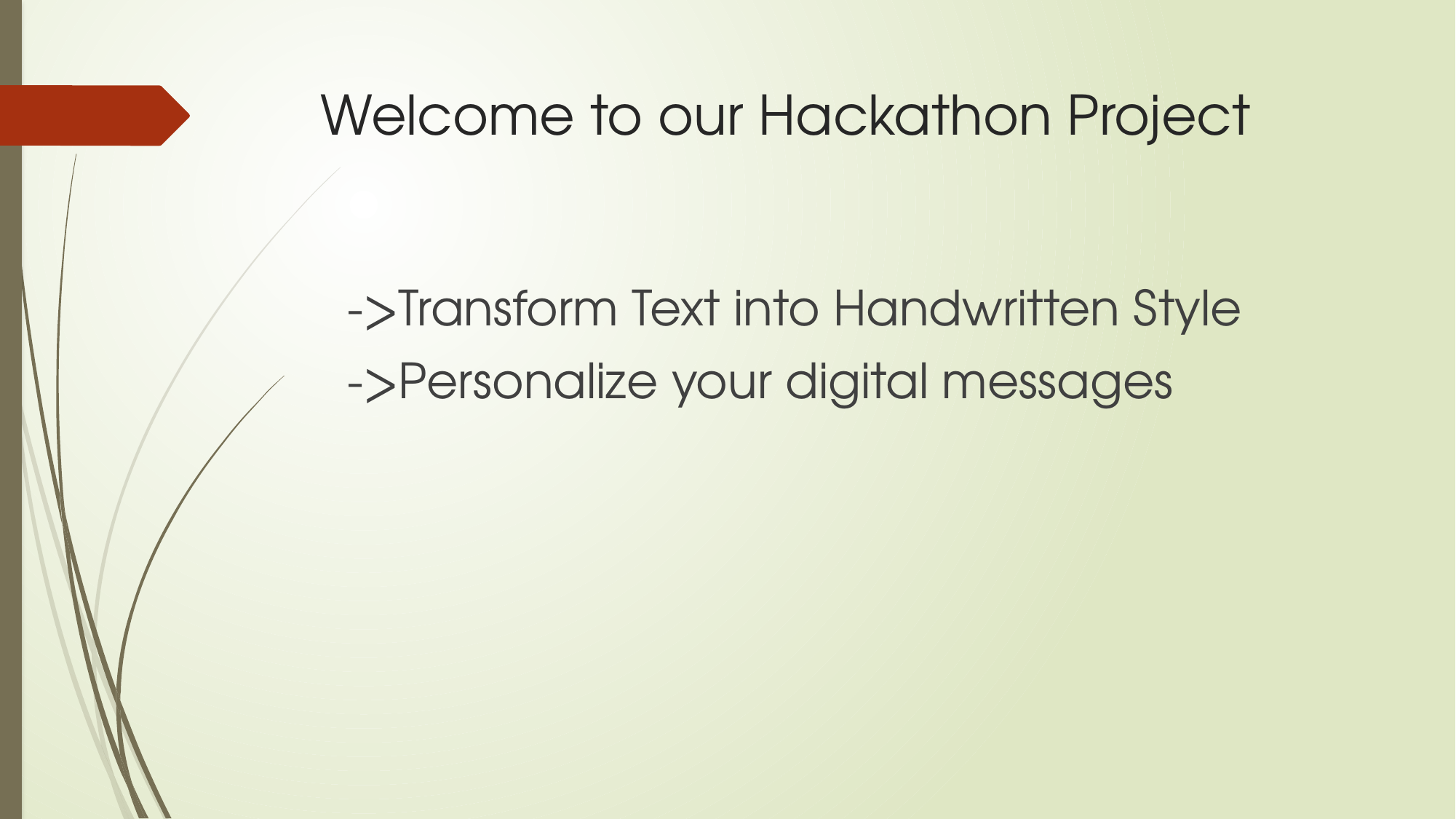

# Welcome to our Hackathon Project
->Transform Text into Handwritten Style
->Personalize your digital messages